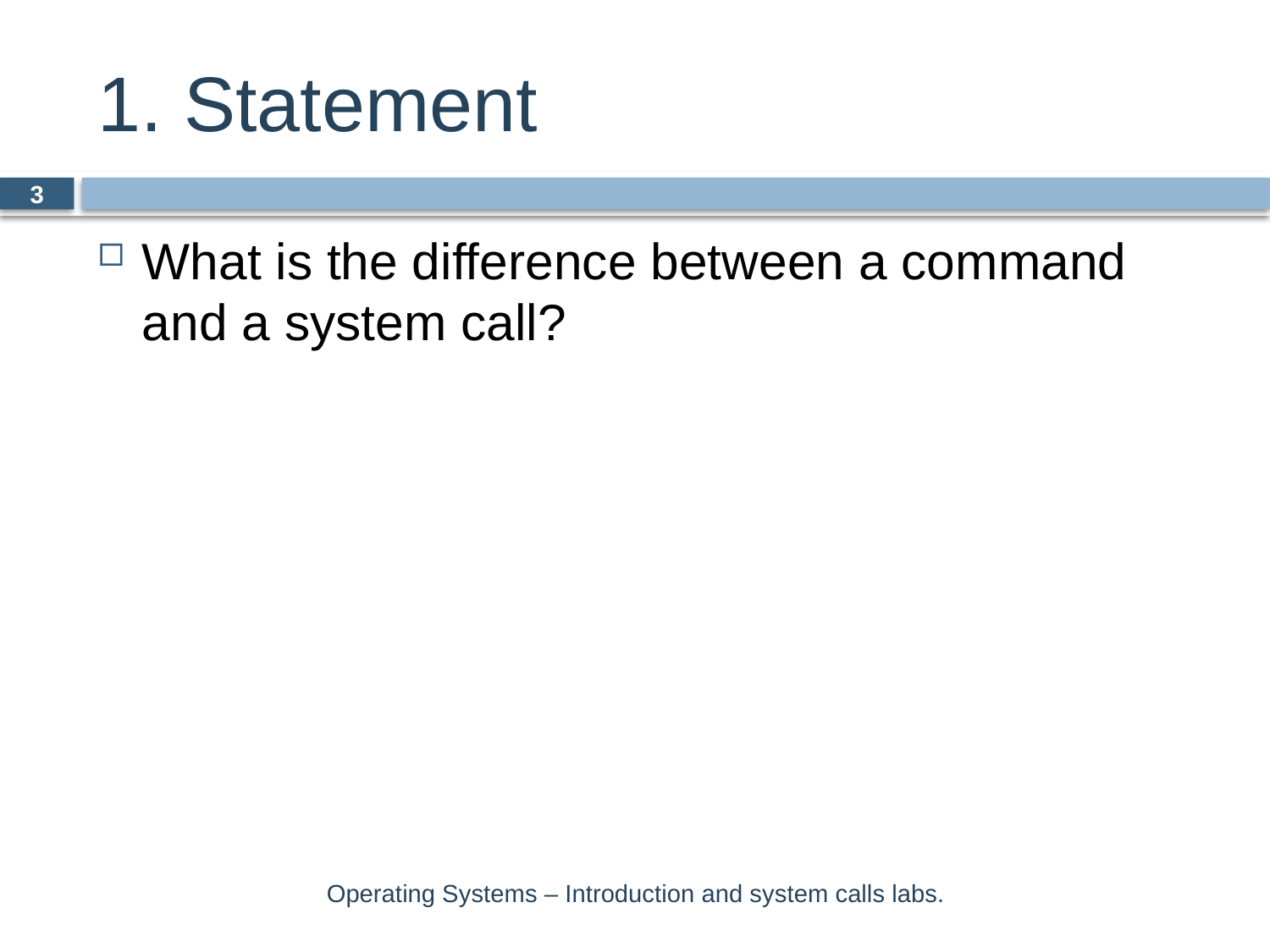

# 1. Statement
3
What is the difference between a command and a system call?
Operating Systems – Introduction and system calls labs.